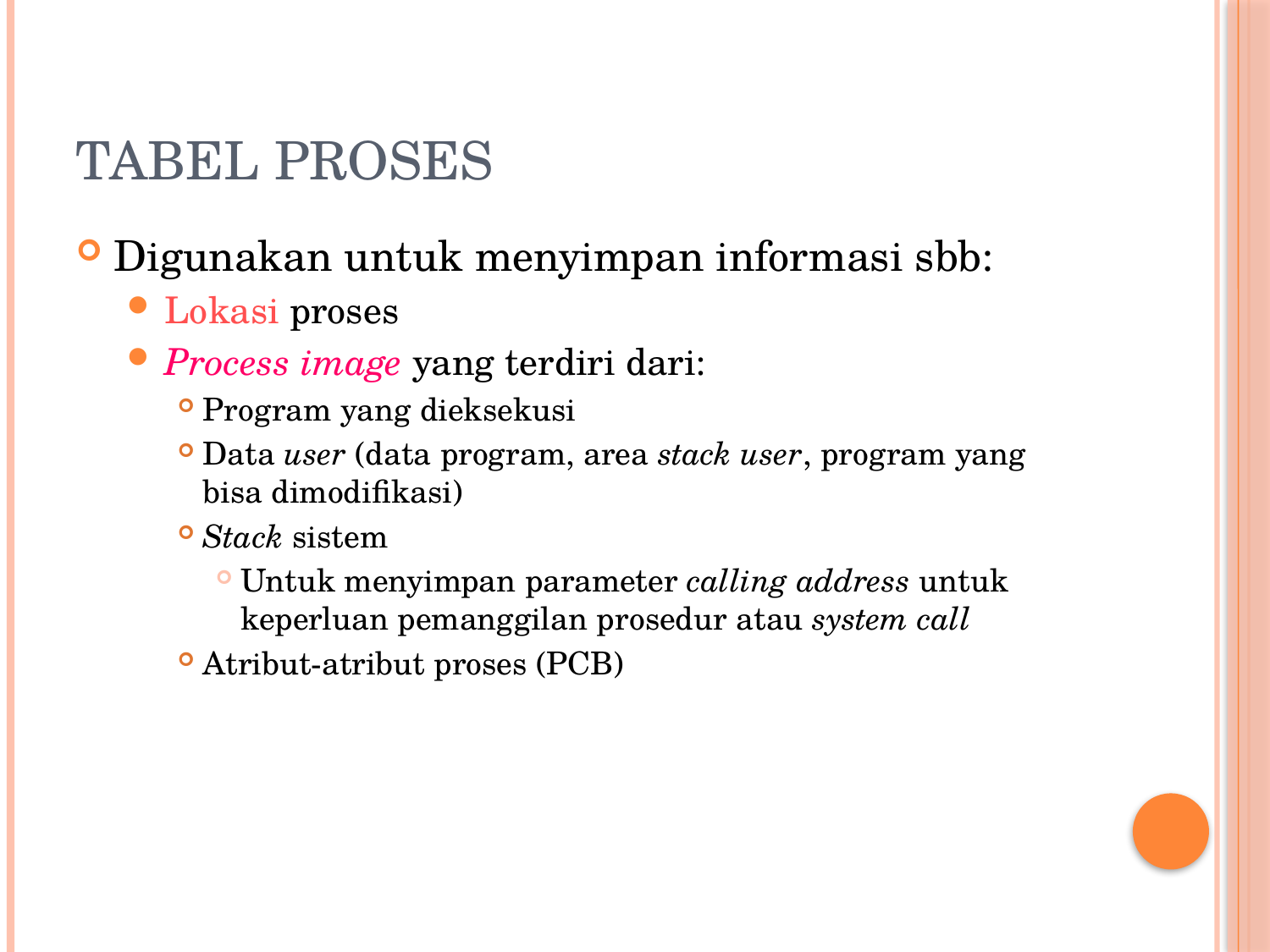

# Tabel Proses
Digunakan untuk menyimpan informasi sbb:
Lokasi proses
Process image yang terdiri dari:
Program yang dieksekusi
Data user (data program, area stack user, program yang bisa dimodifikasi)
Stack sistem
Untuk menyimpan parameter calling address untuk keperluan pemanggilan prosedur atau system call
Atribut-atribut proses (PCB)